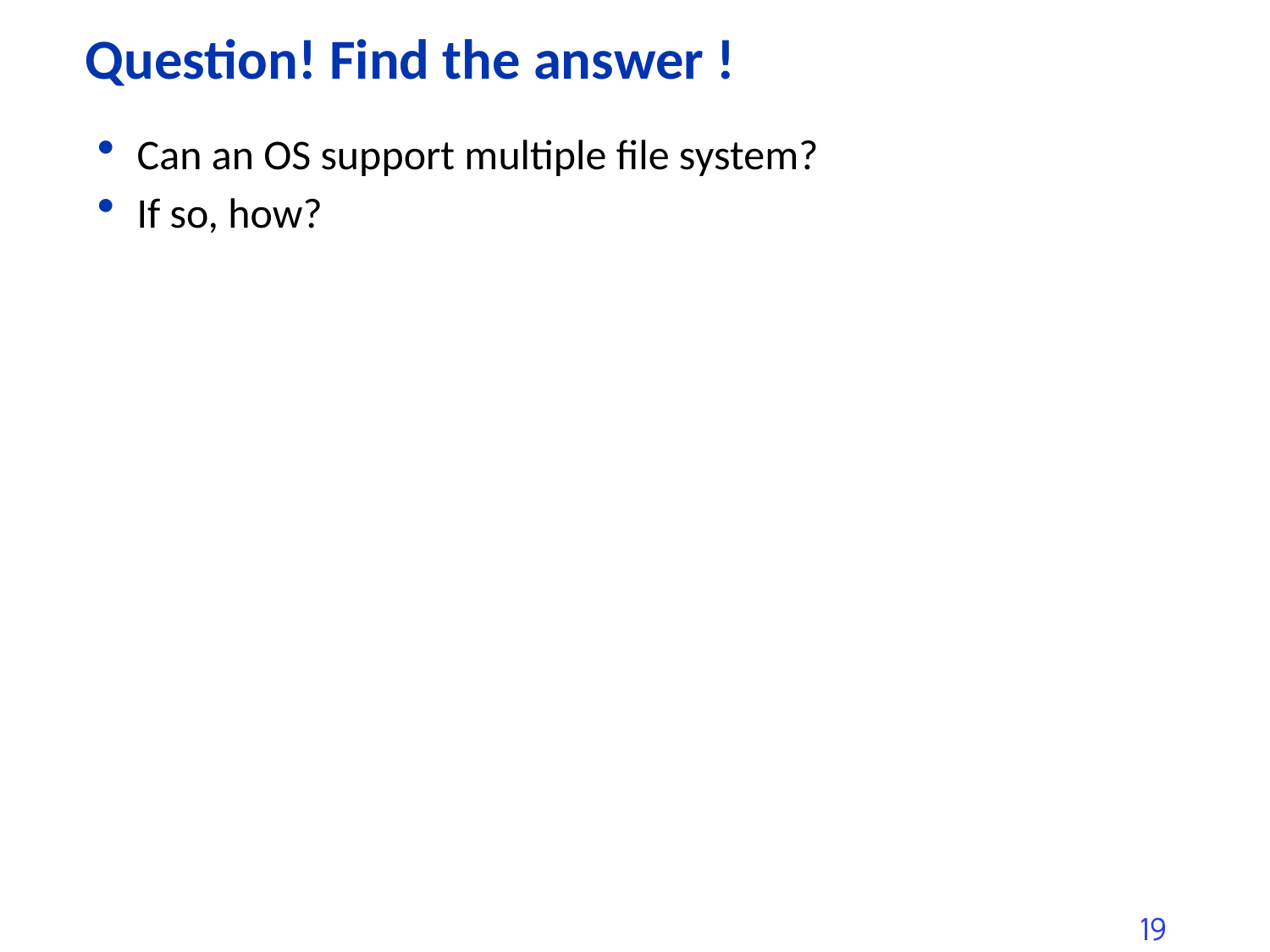

# Question! Find the answer !
Can an OS support multiple file system?
If so, how?